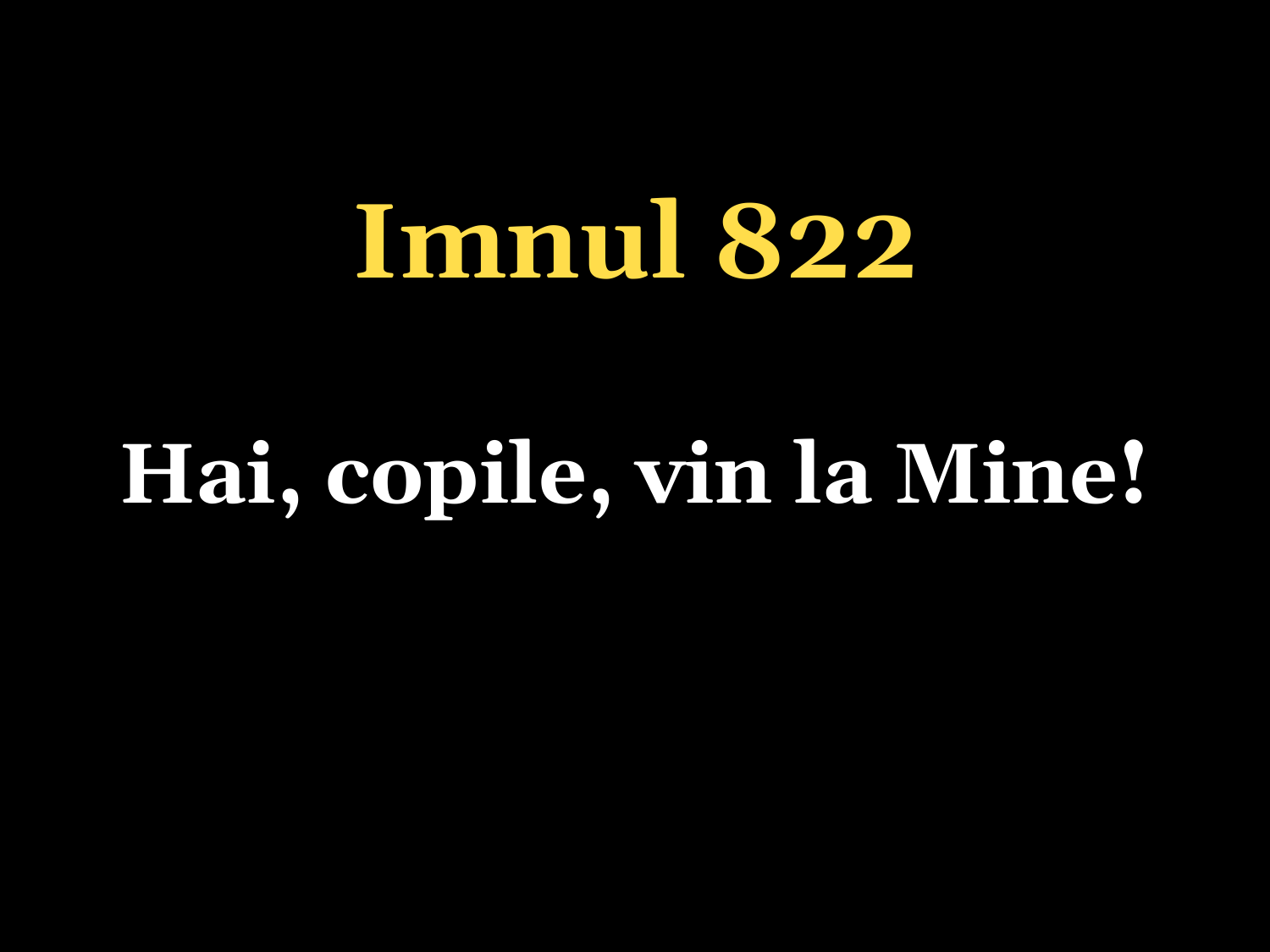

Imnul 822
Hai, copile, vin la Mine!